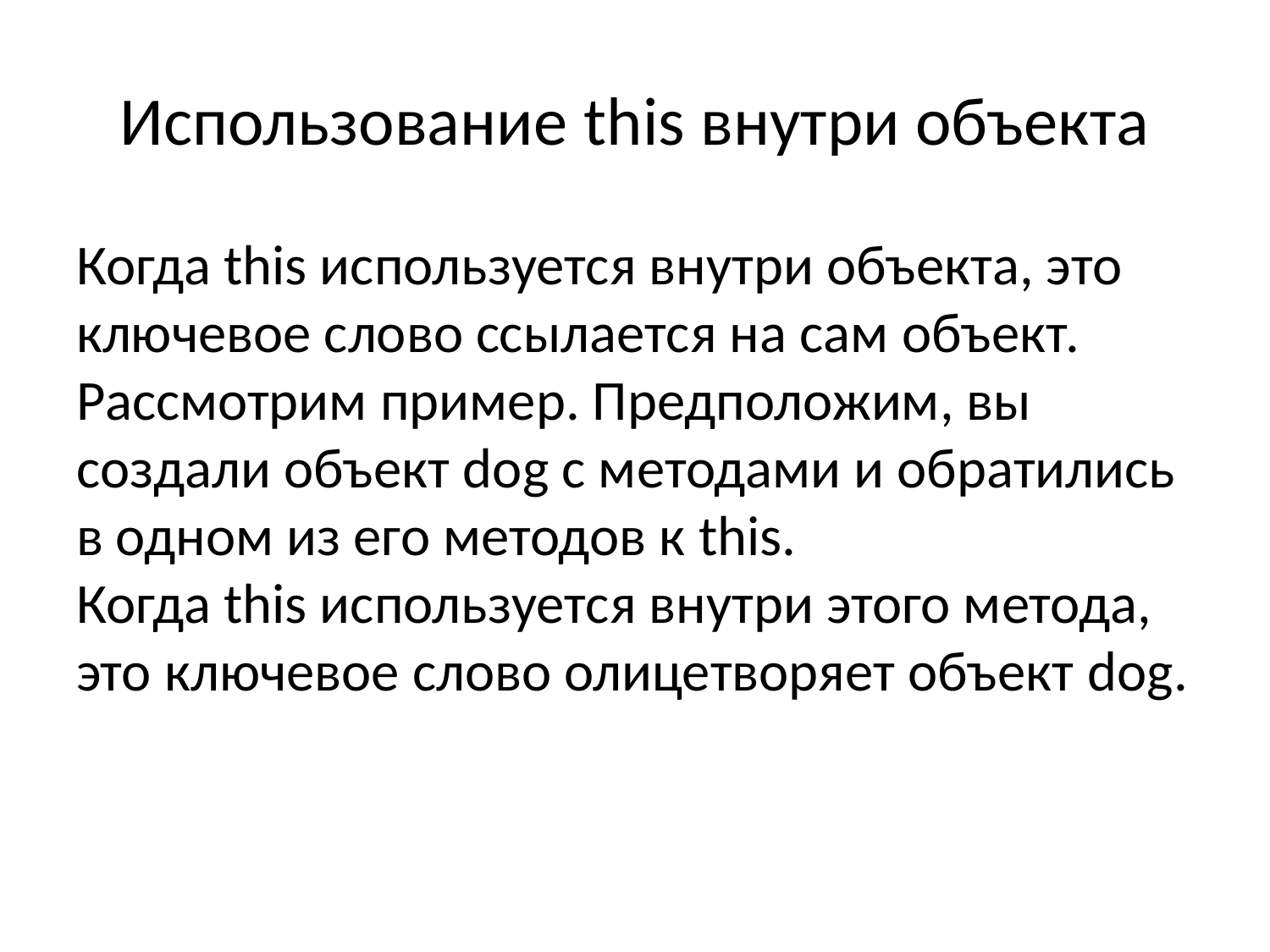

# Использование this внутри объекта
Когда this используется внутри объекта, это ключевое слово ссылается на сам объект. Рассмотрим пример. Предположим, вы создали объект dog с методами и обратились в одном из его методов к this. Когда this используется внутри этого метода, это ключевое слово олицетворяет объект dog.